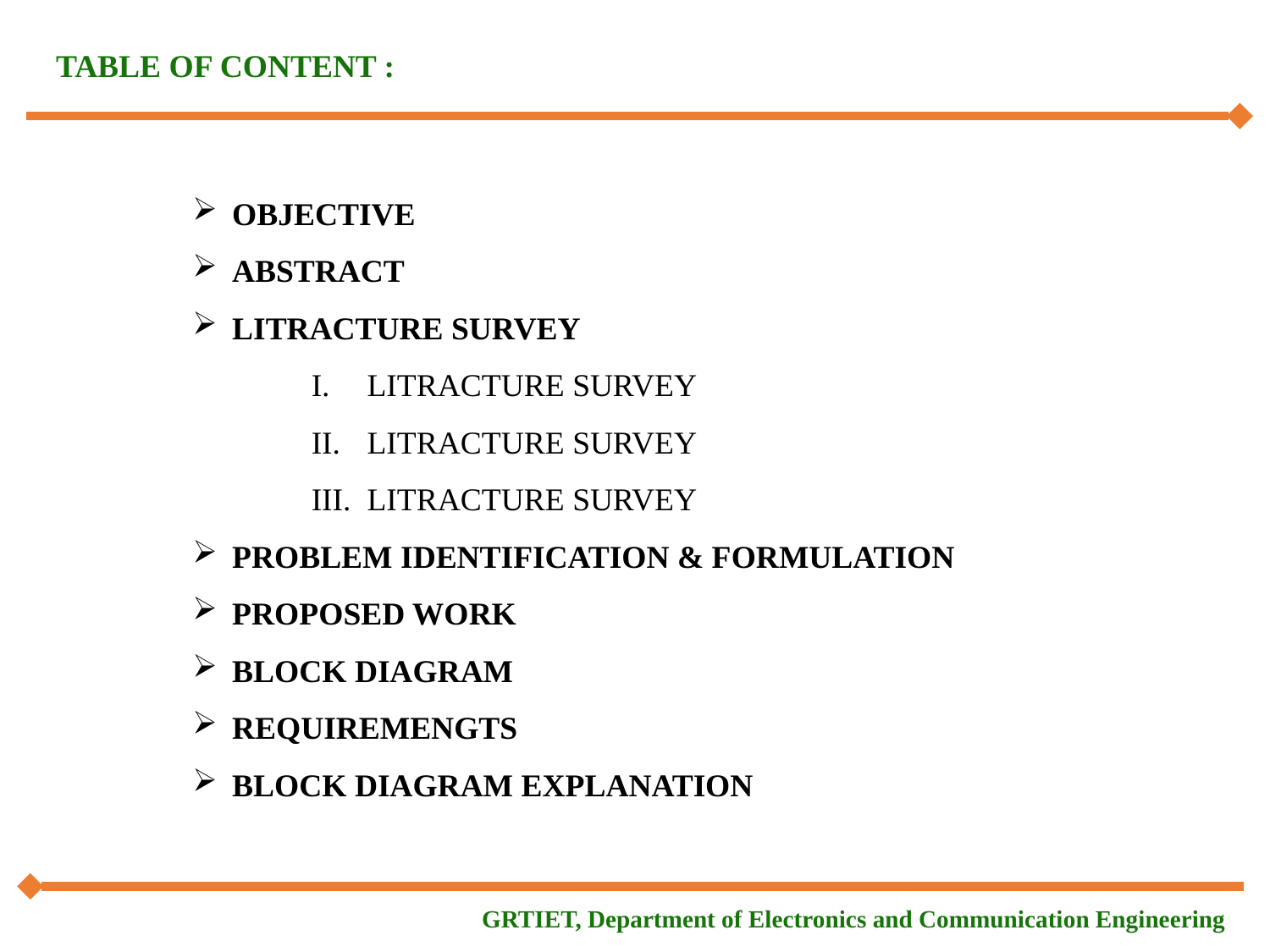

TABLE OF CONTENT :
OBJECTIVE
ABSTRACT
LITRACTURE SURVEY
LITRACTURE SURVEY
LITRACTURE SURVEY
LITRACTURE SURVEY
PROBLEM IDENTIFICATION & FORMULATION
PROPOSED WORK
BLOCK DIAGRAM
REQUIREMENGTS
BLOCK DIAGRAM EXPLANATION

GRTIET, Department of Electronics and Communication Engineering